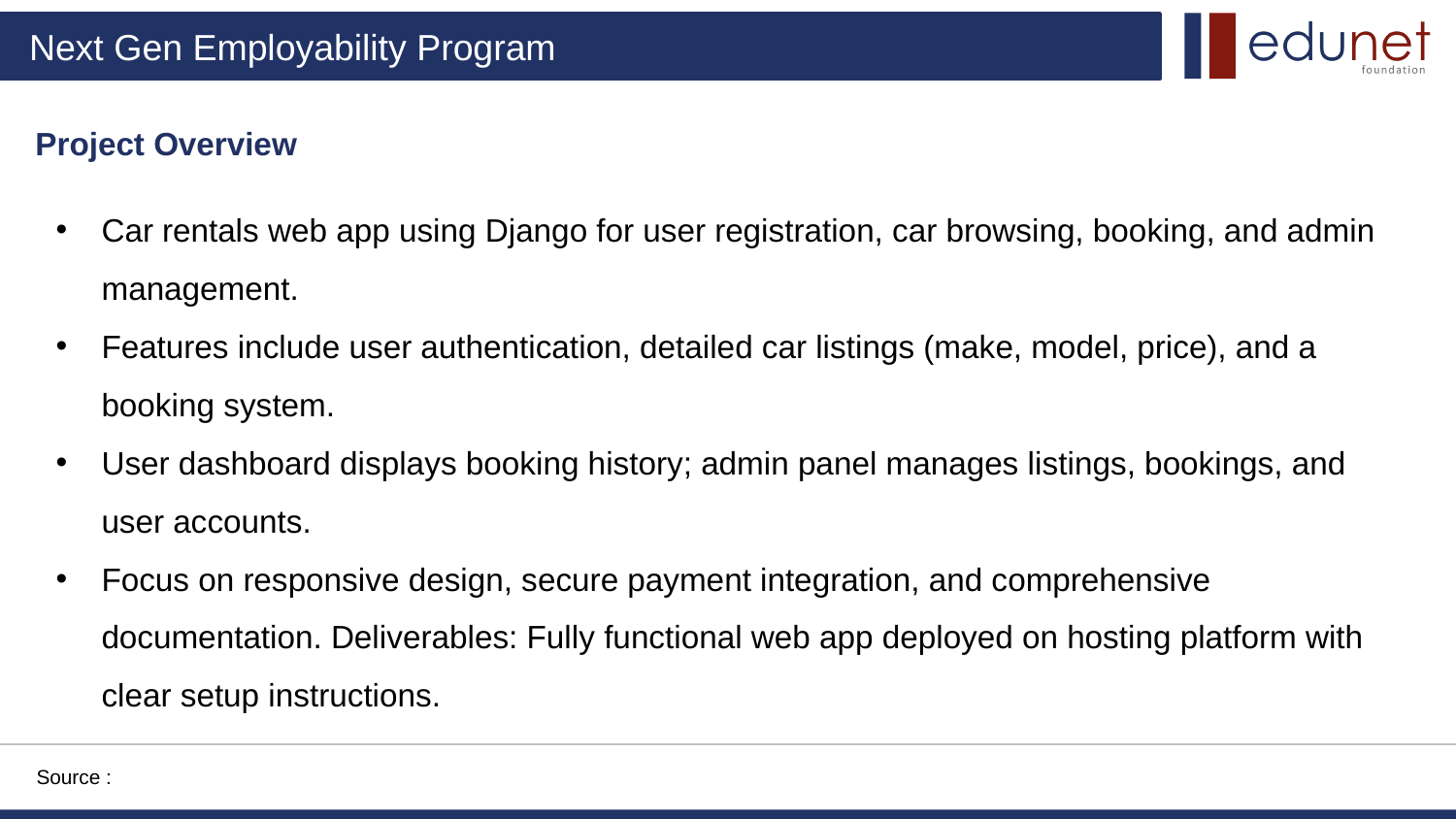

Project Overview
Car rentals web app using Django for user registration, car browsing, booking, and admin management.
Features include user authentication, detailed car listings (make, model, price), and a booking system.
User dashboard displays booking history; admin panel manages listings, bookings, and user accounts.
Focus on responsive design, secure payment integration, and comprehensive documentation. Deliverables: Fully functional web app deployed on hosting platform with clear setup instructions.

Source :